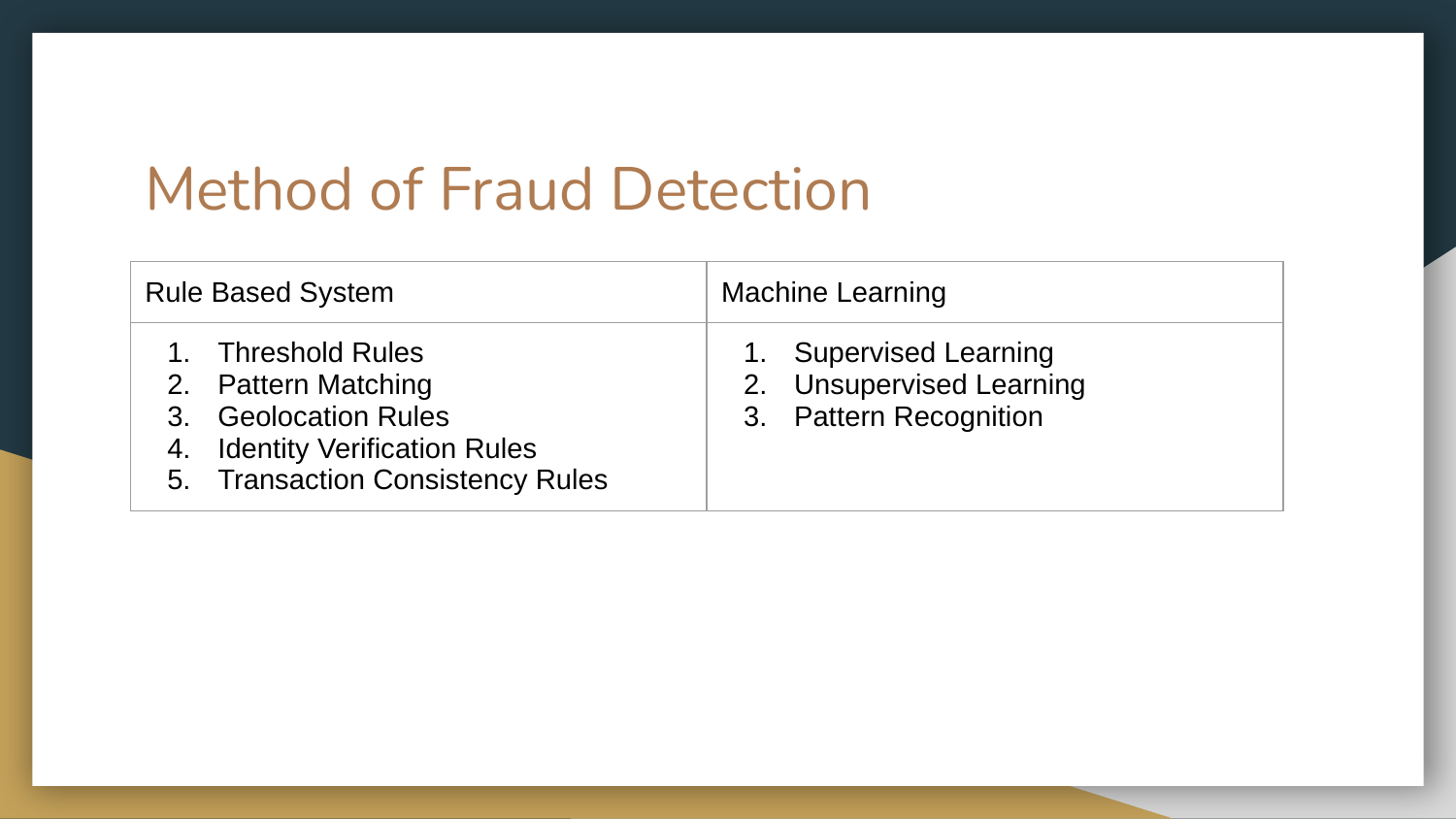

# Method of Fraud Detection
| Rule Based System | Machine Learning |
| --- | --- |
| Threshold Rules Pattern Matching Geolocation Rules Identity Verification Rules Transaction Consistency Rules | Supervised Learning Unsupervised Learning Pattern Recognition |